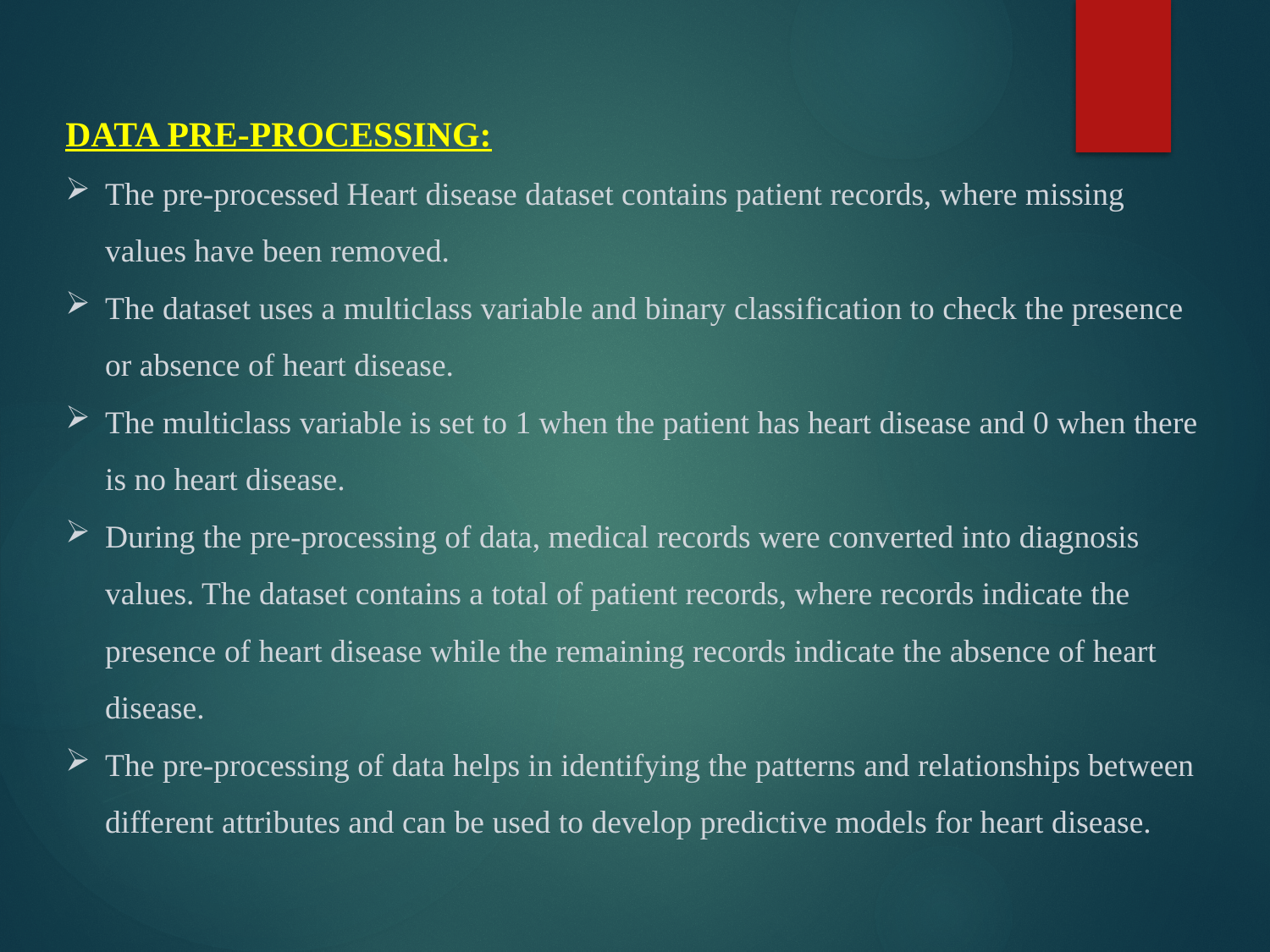

DATA PRE-PROCESSING:
The pre-processed Heart disease dataset contains patient records, where missing values have been removed.
The dataset uses a multiclass variable and binary classification to check the presence or absence of heart disease.
The multiclass variable is set to 1 when the patient has heart disease and 0 when there is no heart disease.
During the pre-processing of data, medical records were converted into diagnosis values. The dataset contains a total of patient records, where records indicate the presence of heart disease while the remaining records indicate the absence of heart disease.
The pre-processing of data helps in identifying the patterns and relationships between different attributes and can be used to develop predictive models for heart disease.